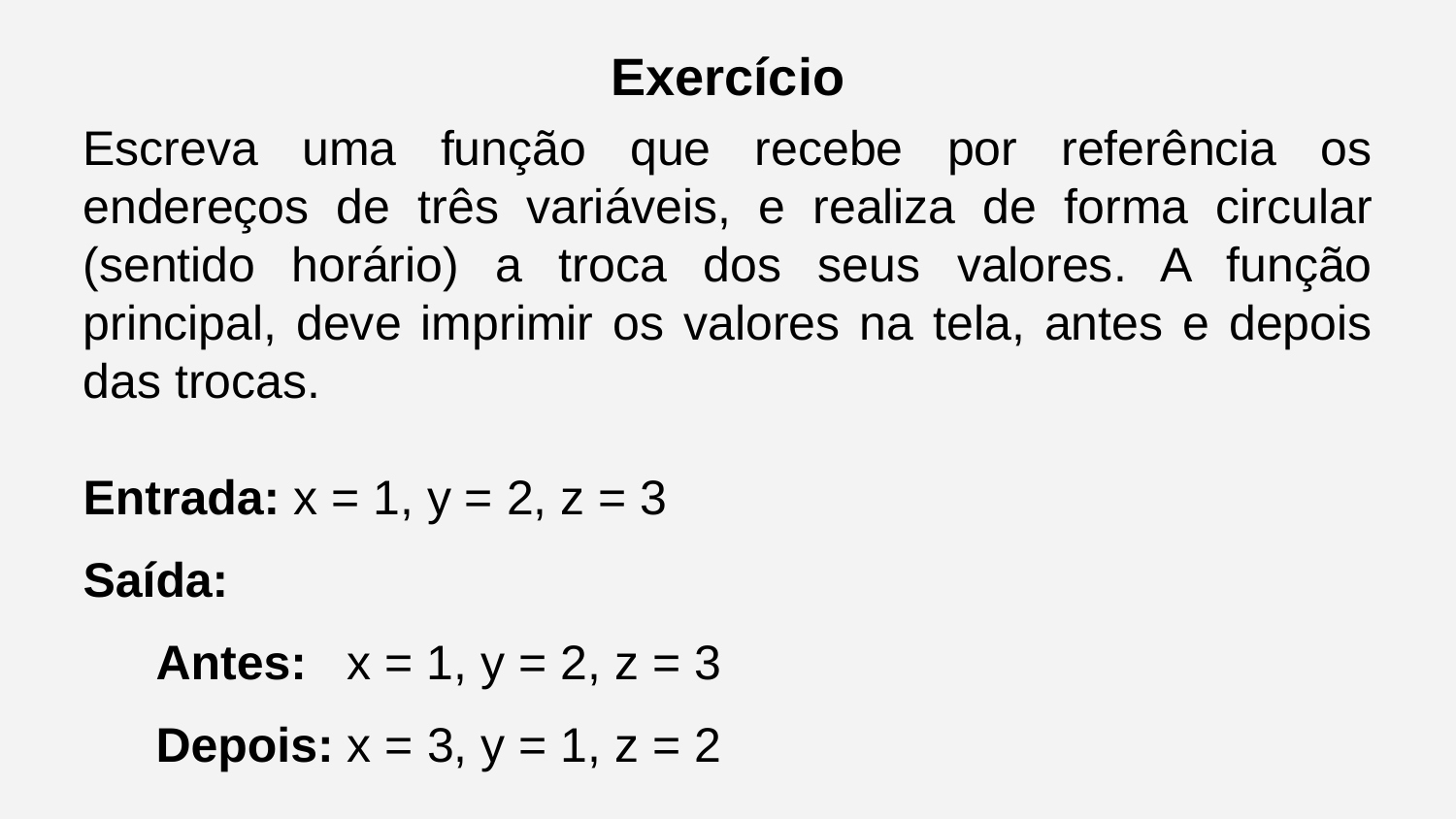

Exercício
Escreva uma função que recebe por referência os endereços de três variáveis, e realiza de forma circular (sentido horário) a troca dos seus valores. A função principal, deve imprimir os valores na tela, antes e depois das trocas.

Entrada: x = 1, y = 2, z = 3
Saída:
Antes:   x = 1, y = 2, z = 3
Depois: x = 3, y = 1, z = 2